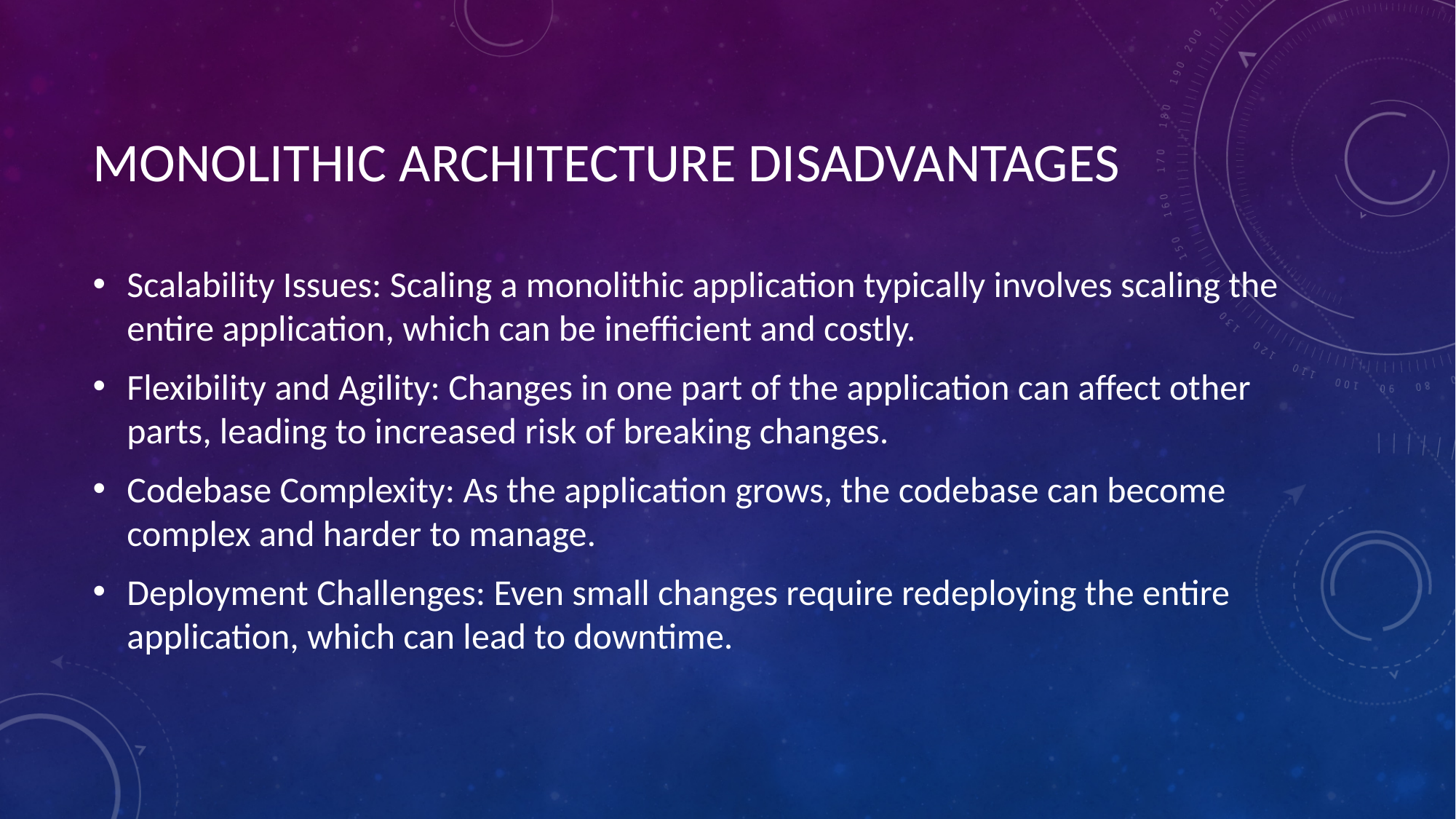

# MONOLITHIC ARCHITECTURE Disadvantages
Scalability Issues: Scaling a monolithic application typically involves scaling the entire application, which can be inefficient and costly.
Flexibility and Agility: Changes in one part of the application can affect other parts, leading to increased risk of breaking changes.
Codebase Complexity: As the application grows, the codebase can become complex and harder to manage.
Deployment Challenges: Even small changes require redeploying the entire application, which can lead to downtime.